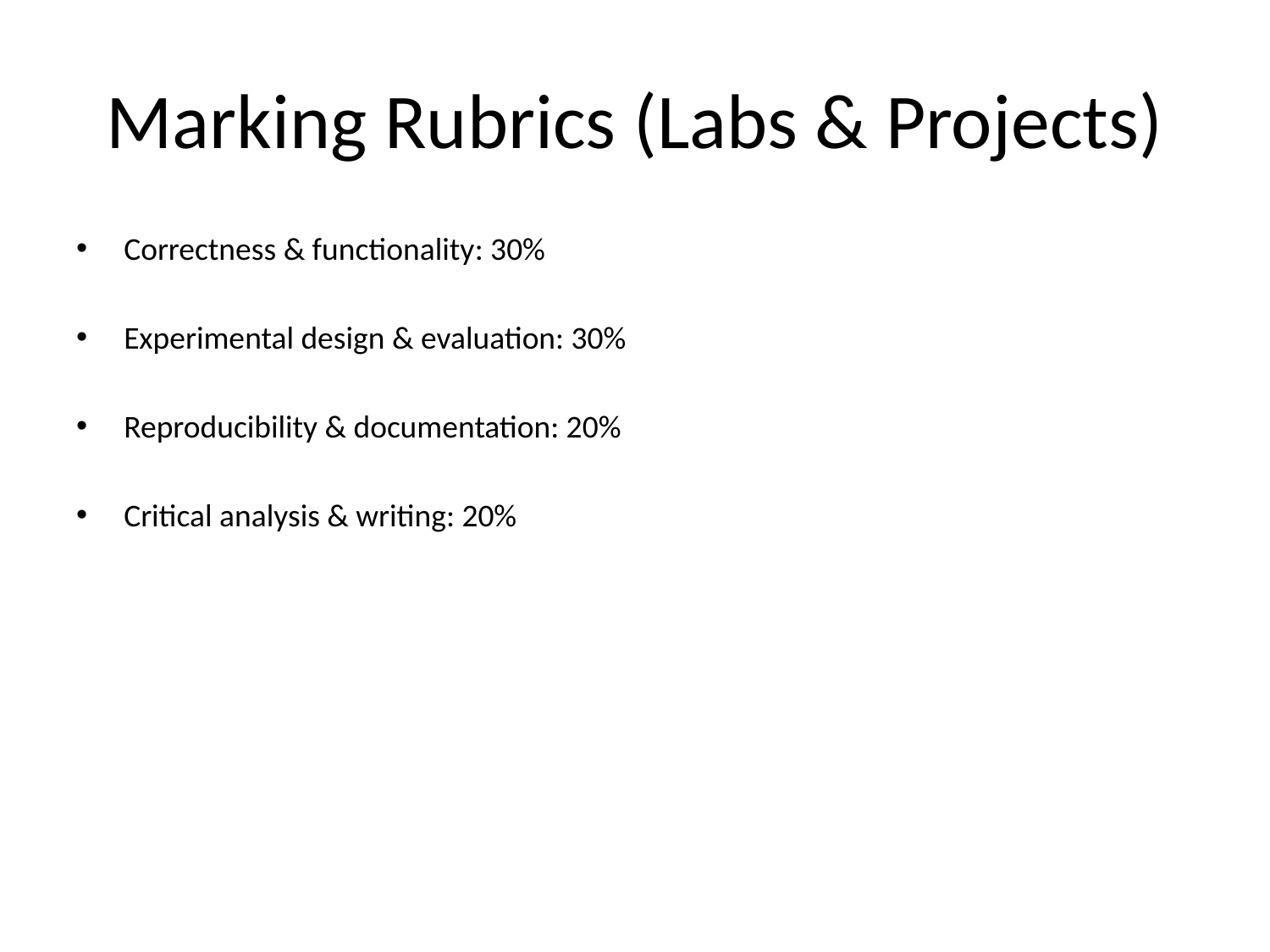

# Marking Rubrics (Labs & Projects)
Correctness & functionality: 30%

Experimental design & evaluation: 30%

Reproducibility & documentation: 20%

Critical analysis & writing: 20%